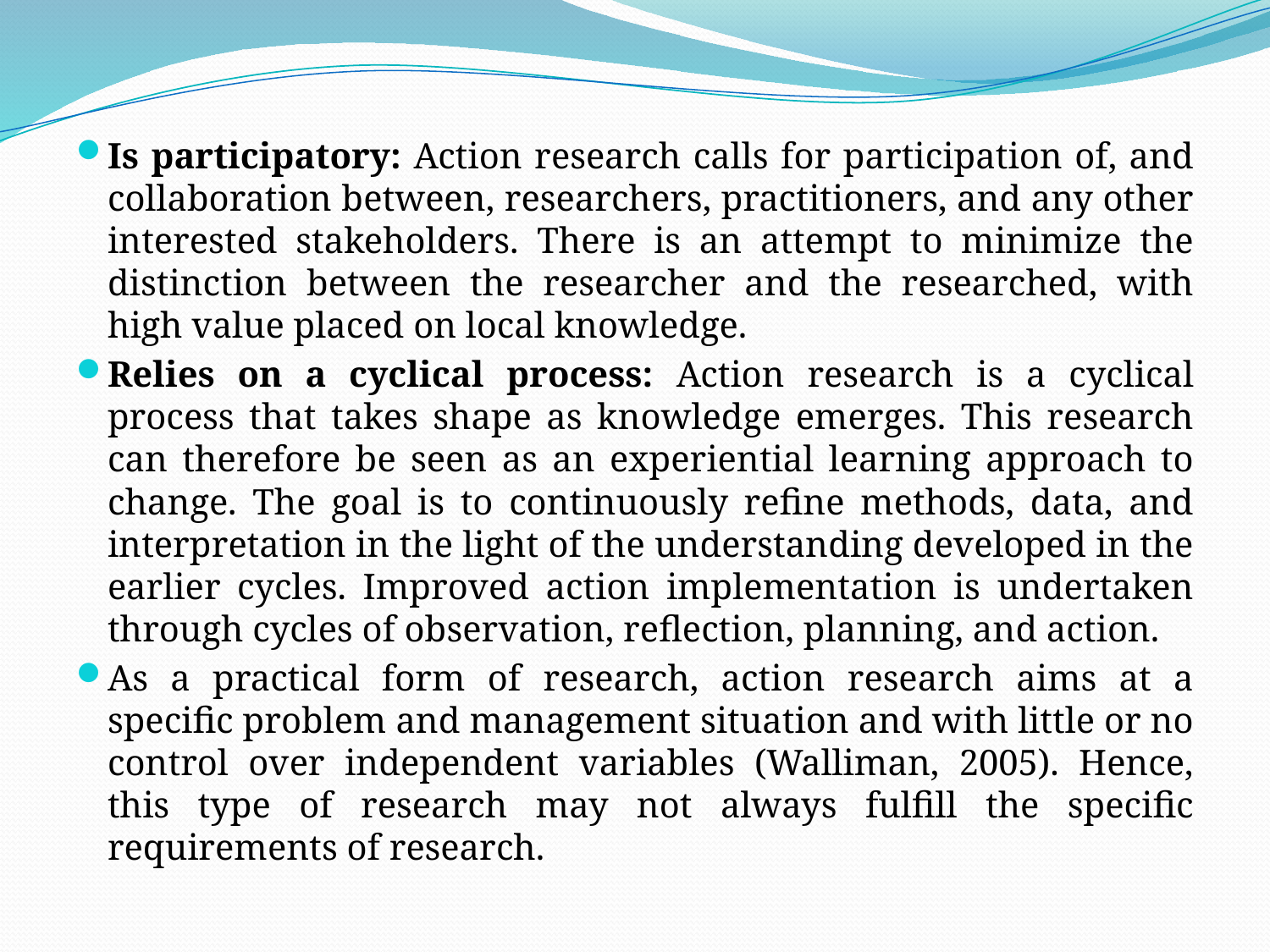

Is participatory: Action research calls for participation of, and collaboration between, researchers, practitioners, and any other interested stakeholders. There is an attempt to minimize the distinction between the researcher and the researched, with high value placed on local knowledge.
Relies on a cyclical process: Action research is a cyclical process that takes shape as knowledge emerges. This research can therefore be seen as an experiential learning approach to change. The goal is to continuously refine methods, data, and interpretation in the light of the understanding developed in the earlier cycles. Improved action implementation is undertaken through cycles of observation, reflection, planning, and action.
As a practical form of research, action research aims at a specific problem and management situation and with little or no control over independent variables (Walliman, 2005). Hence, this type of research may not always fulfill the specific requirements of research.